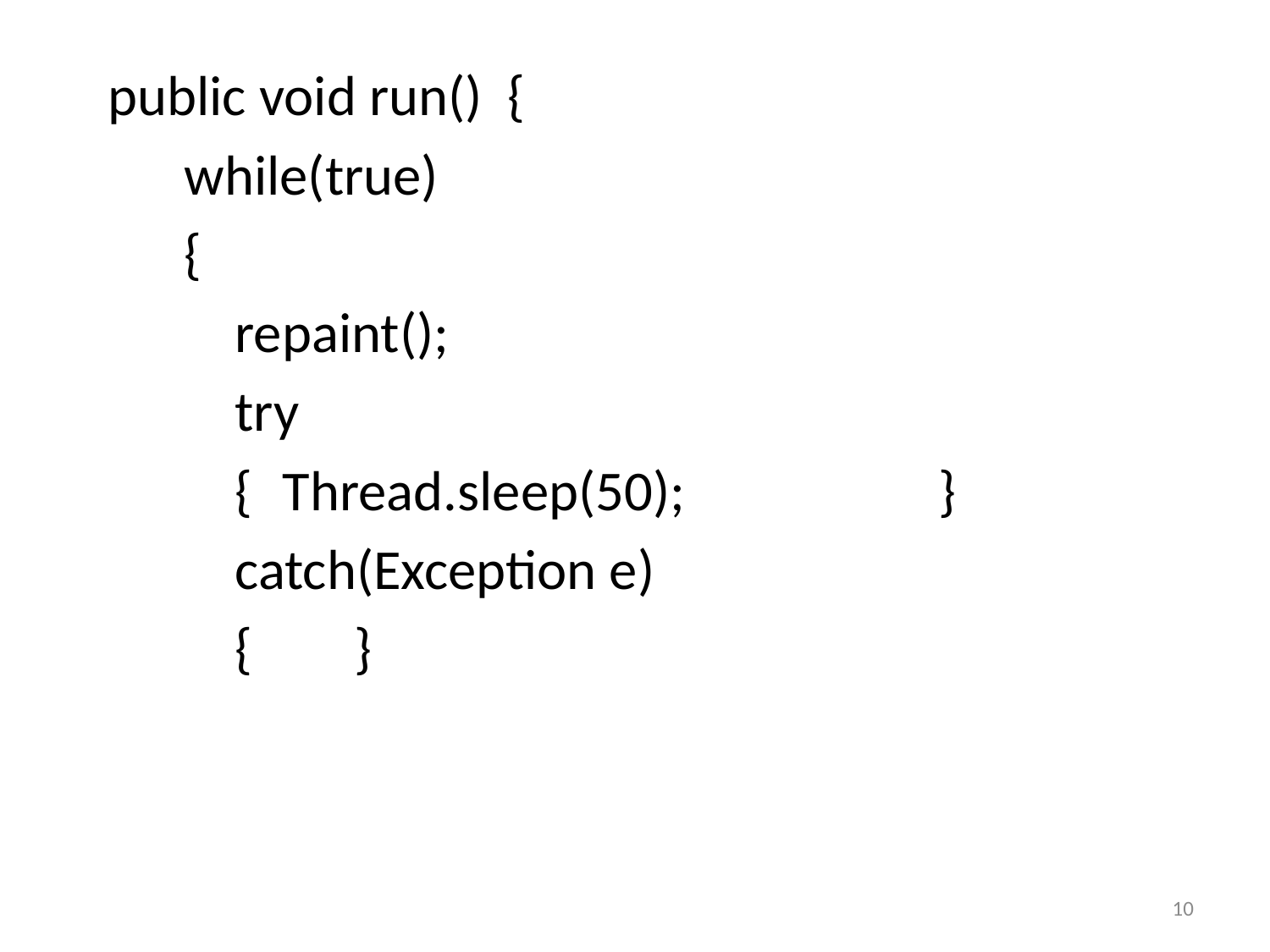

public void run()  {
      while(true)
      {
          repaint();
          try
          {	Thread.sleep(50);                    }
          catch(Exception e)
          {        }

10